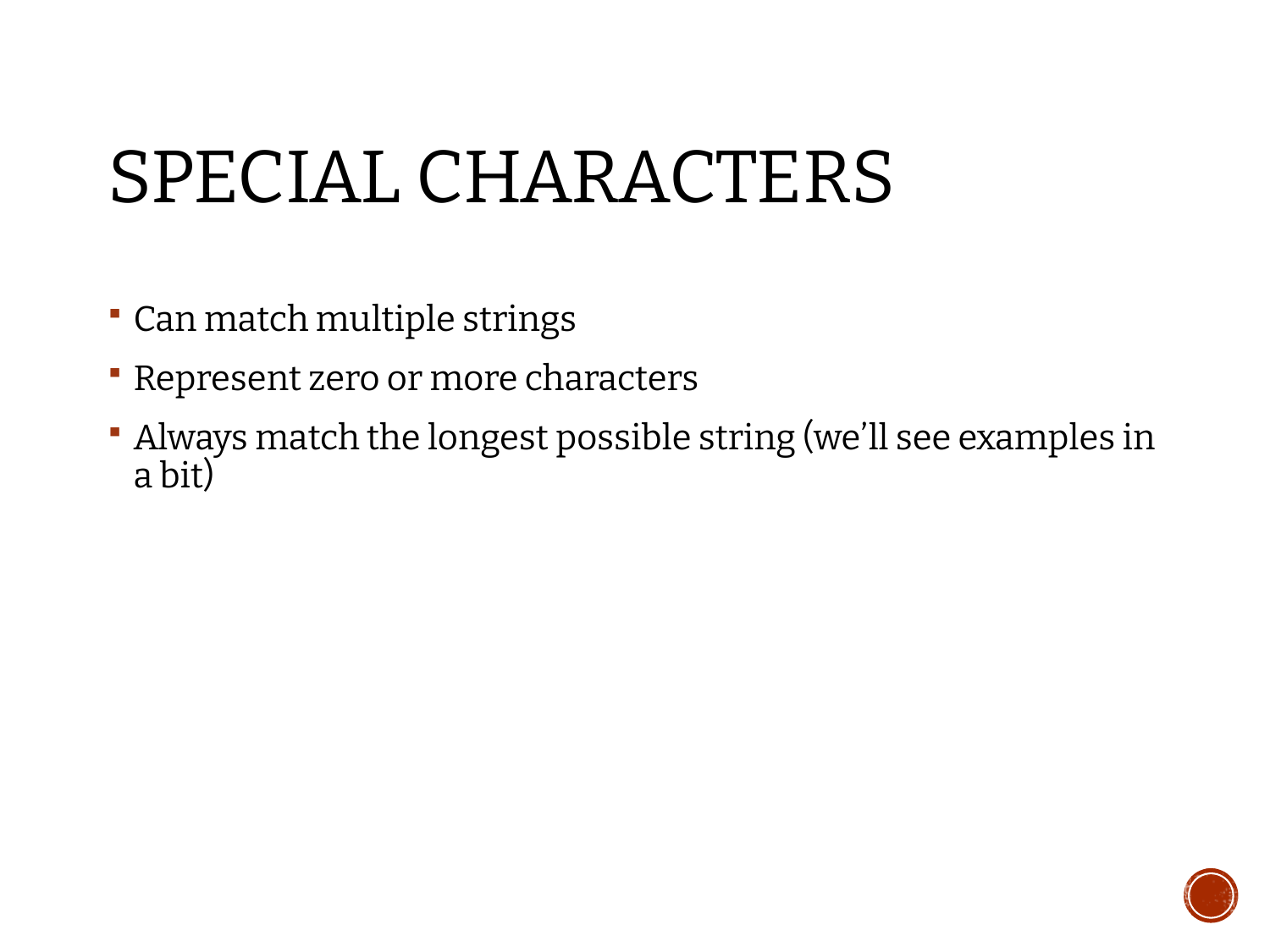

# Special Characters
Can match multiple strings
Represent zero or more characters
Always match the longest possible string (we’ll see examples in a bit)